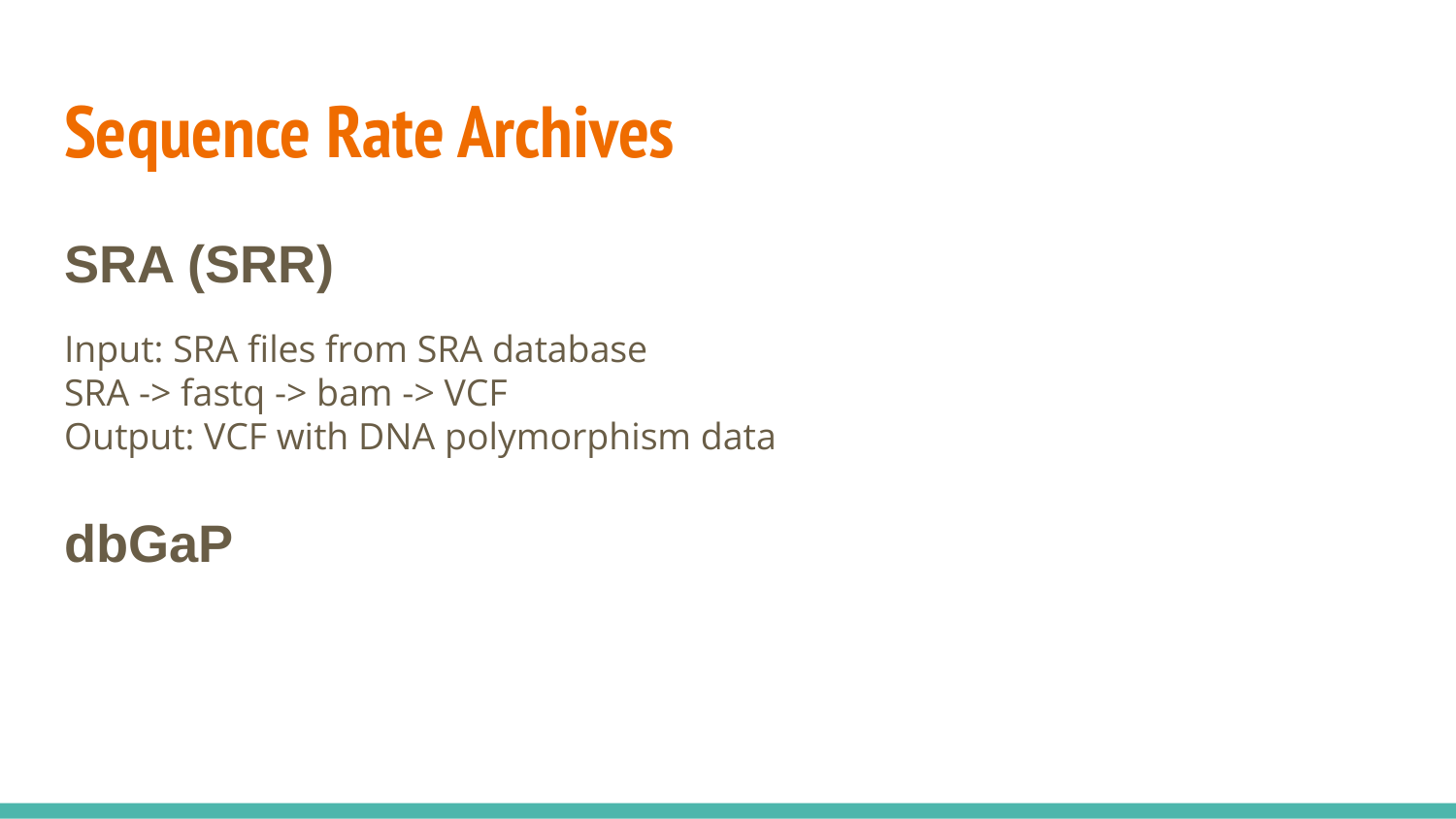

# Sequence Rate Archives
SRA (SRR)
Input: SRA files from SRA database
SRA -> fastq -> bam -> VCF
Output: VCF with DNA polymorphism data

dbGaP